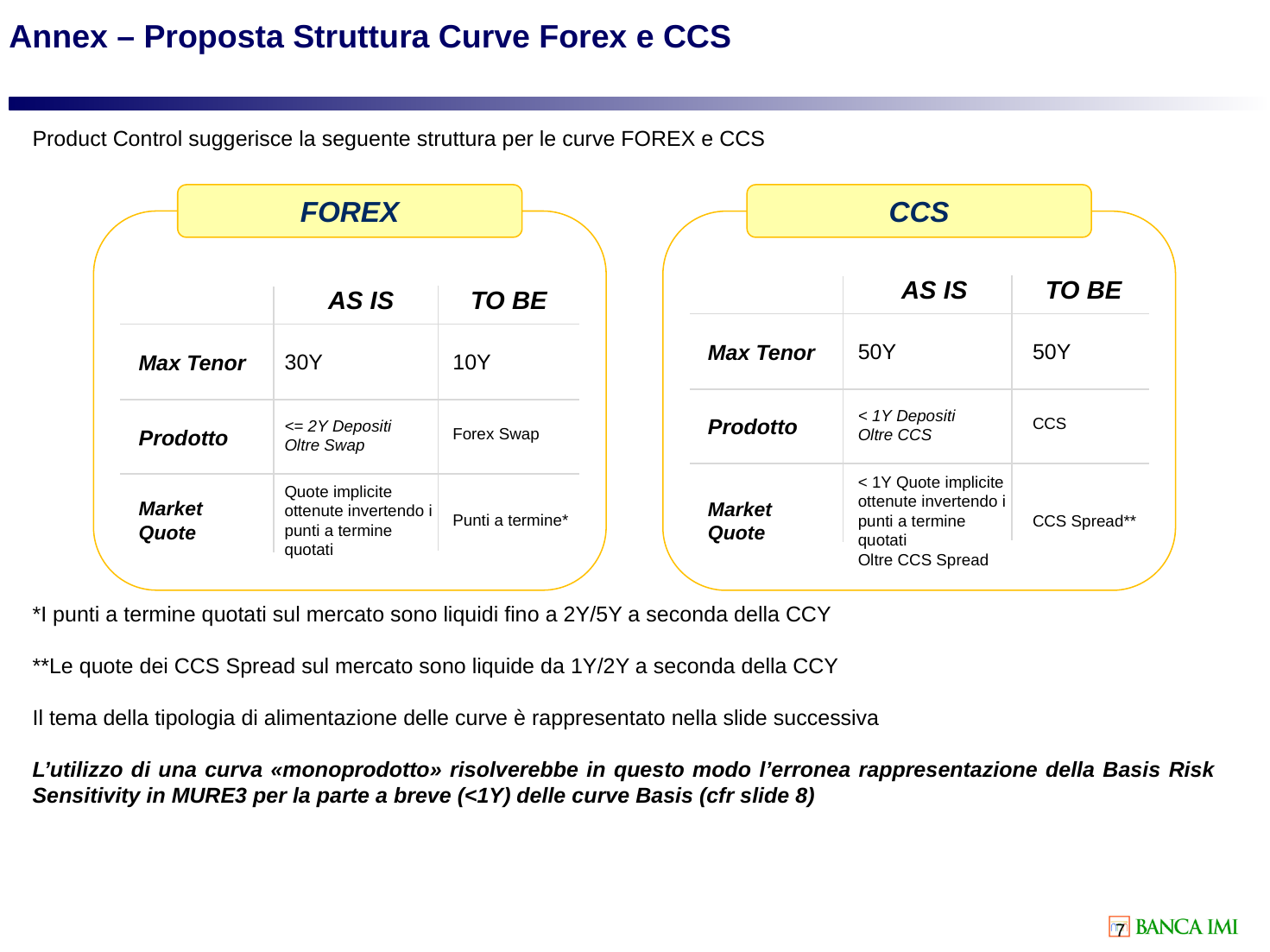

Annex – Proposta Struttura Curve Forex e CCS
Product Control suggerisce la seguente struttura per le curve FOREX e CCS
CCS
FOREX

AS IS
TO BE
50Y
50Y
Max Tenor
< 1Y Depositi
Oltre CCS
CCS
Prodotto
< 1Y Quote implicite ottenute invertendo i punti a termine quotati
Oltre CCS Spread
Market Quote
CCS Spread**
AS IS
TO BE
30Y
10Y
Max Tenor
<= 2Y Depositi
Oltre Swap
Forex Swap
Prodotto
Quote implicite ottenute invertendo i punti a termine quotati
Market Quote
Punti a termine*
*I punti a termine quotati sul mercato sono liquidi fino a 2Y/5Y a seconda della CCY

**Le quote dei CCS Spread sul mercato sono liquide da 1Y/2Y a seconda della CCY

Il tema della tipologia di alimentazione delle curve è rappresentato nella slide successiva

L’utilizzo di una curva «monoprodotto» risolverebbe in questo modo l’erronea rappresentazione della Basis Risk Sensitivity in MURE3 per la parte a breve (<1Y) delle curve Basis (cfr slide 8)